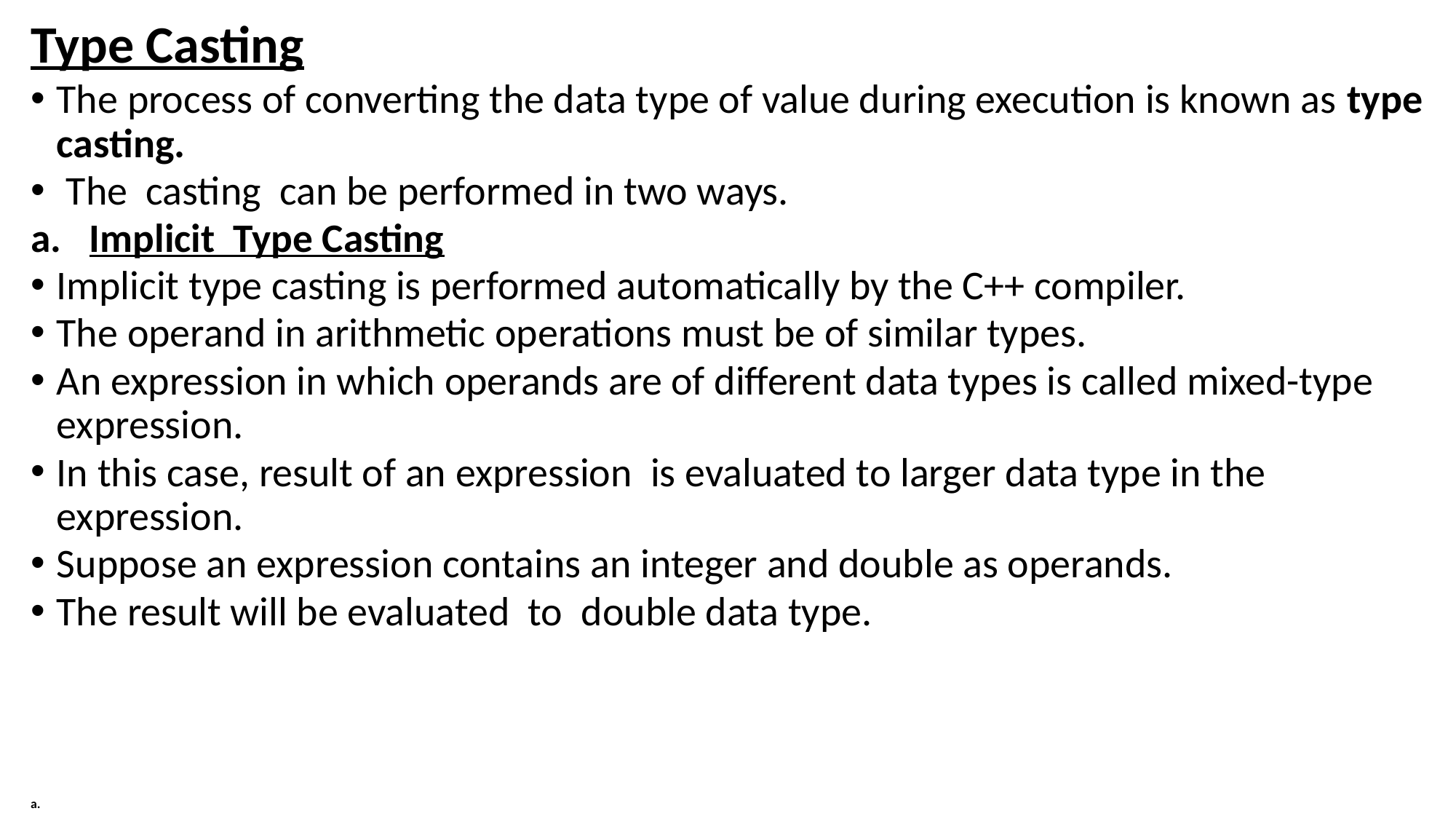

Type Casting
The process of converting the data type of value during execution is known as type casting.
 The  casting  can be performed in two ways.
Implicit  Type Casting
Implicit type casting is performed automatically by the C++ compiler.
The operand in arithmetic operations must be of similar types.
An expression in which operands are of different data types is called mixed-type expression.
In this case, result of an expression  is evaluated to larger data type in the expression.
Suppose an expression contains an integer and double as operands.
The result will be evaluated  to  double data type.